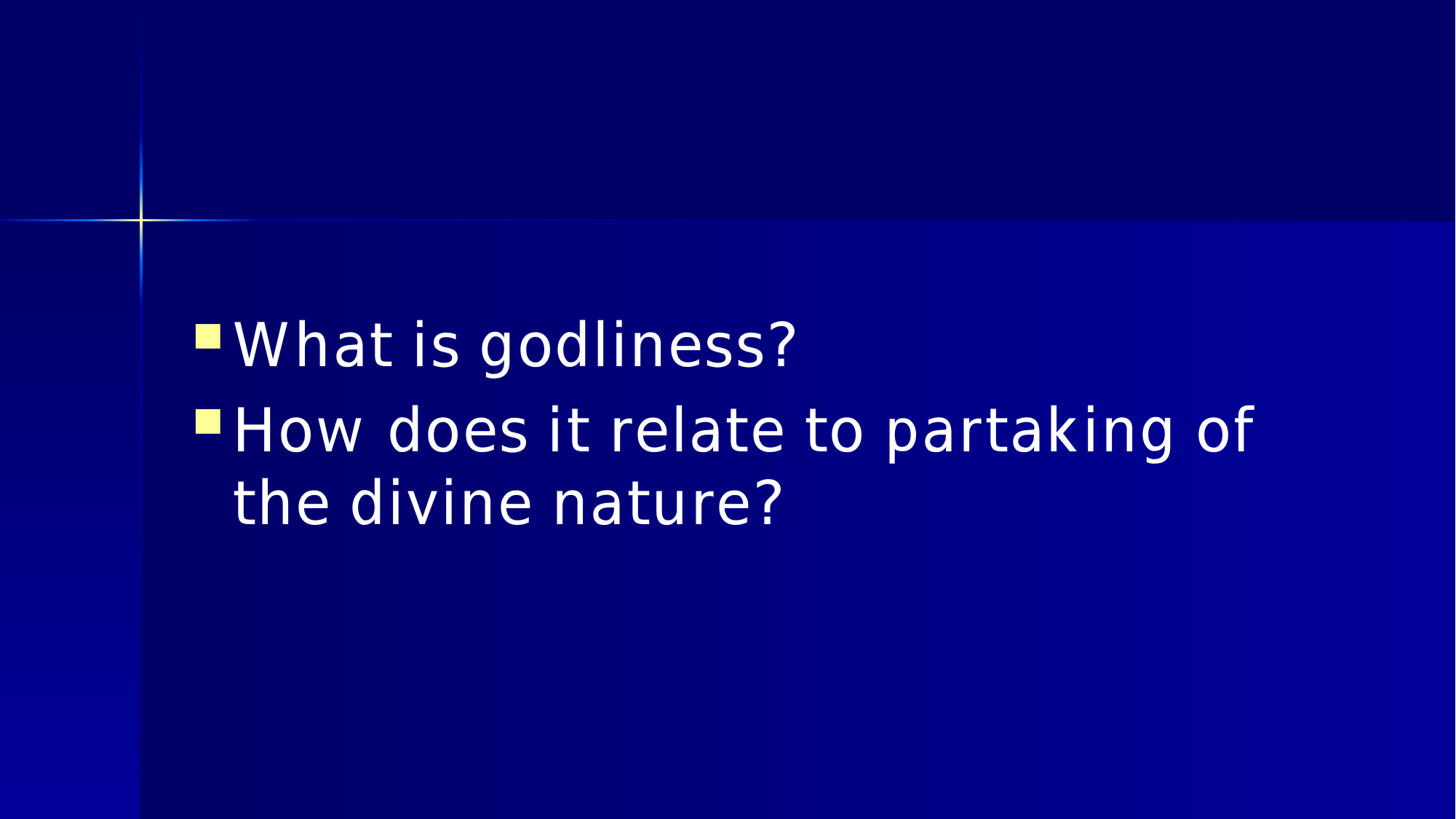

#
What is godliness?
How does it relate to partaking of the divine nature?